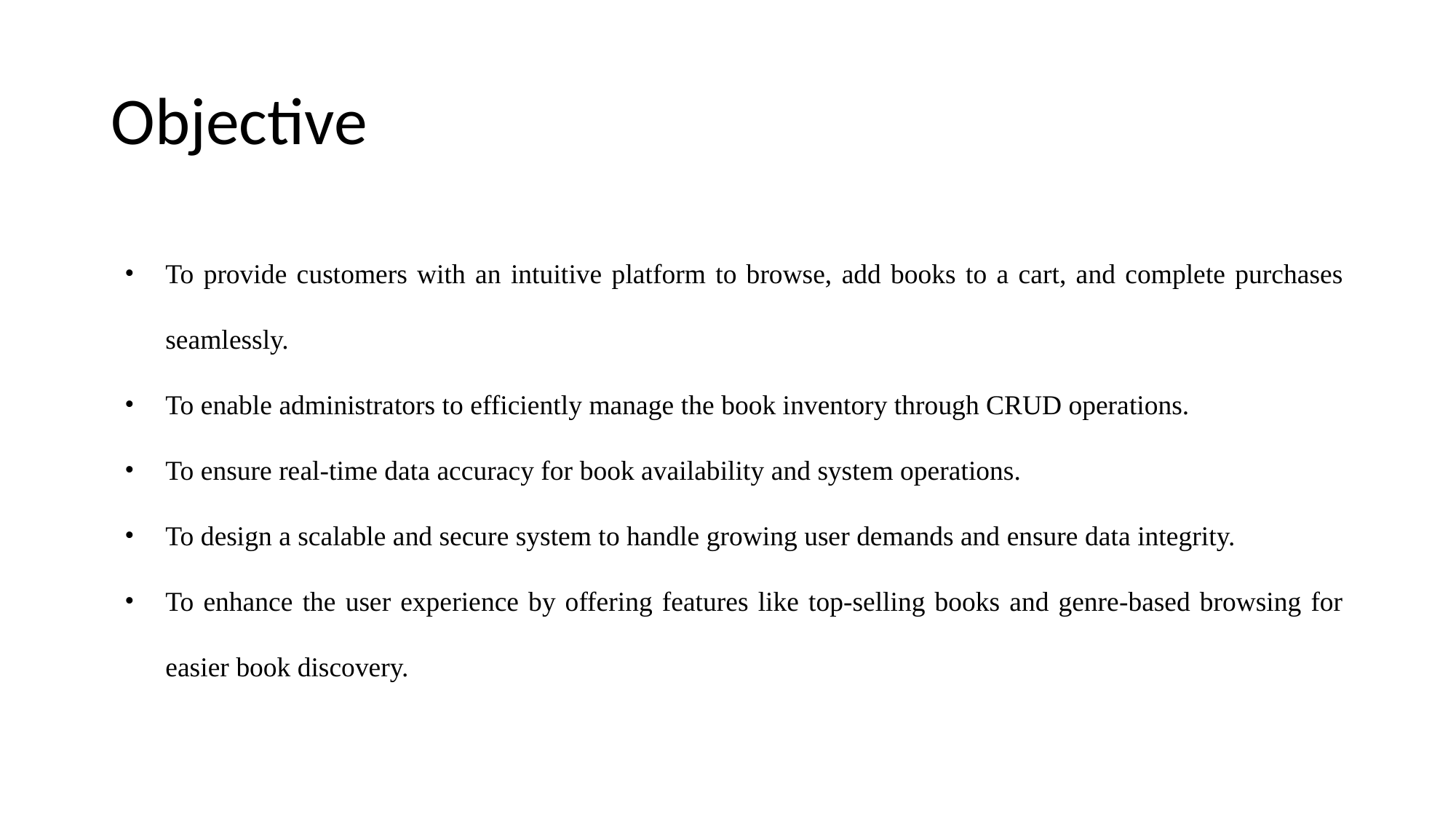

# Objective
To provide customers with an intuitive platform to browse, add books to a cart, and complete purchases seamlessly.
To enable administrators to efficiently manage the book inventory through CRUD operations.
To ensure real-time data accuracy for book availability and system operations.
To design a scalable and secure system to handle growing user demands and ensure data integrity.
To enhance the user experience by offering features like top-selling books and genre-based browsing for easier book discovery.